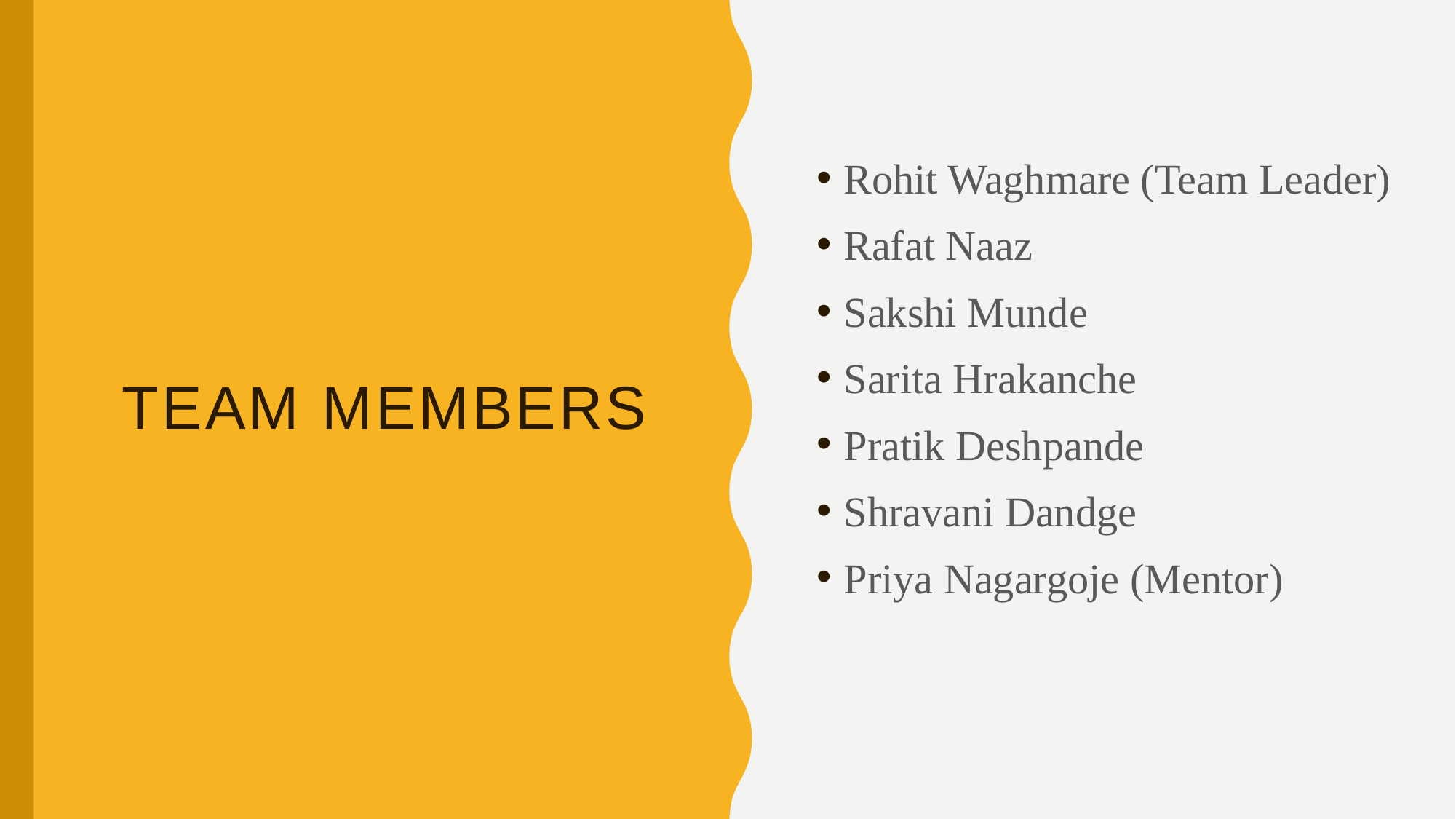

Rohit Waghmare (Team Leader)
Rafat Naaz
Sakshi Munde
Sarita Hrakanche
Pratik Deshpande
Shravani Dandge
Priya Nagargoje (Mentor)

# Team members